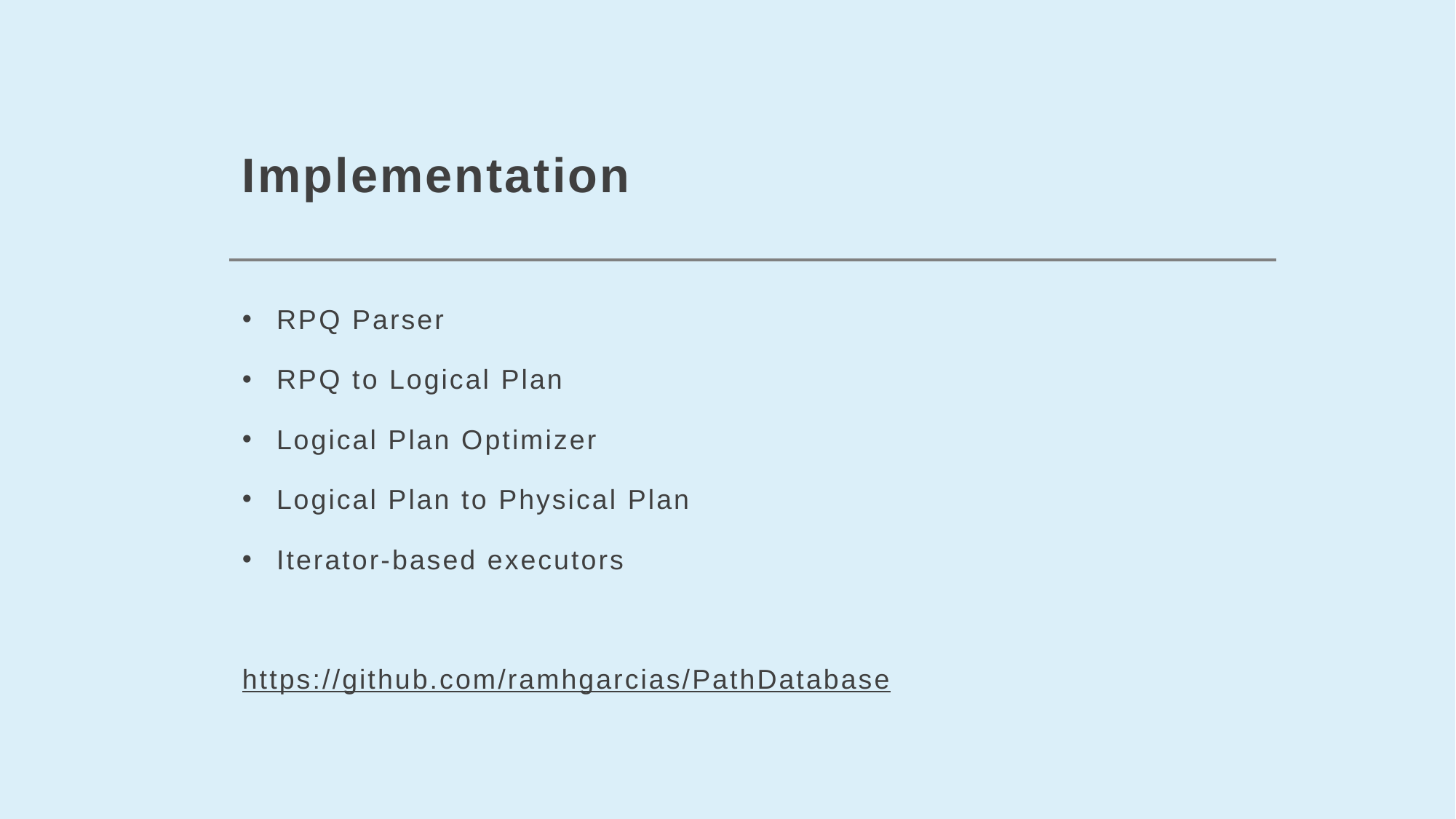

# Implementation
RPQ Parser
RPQ to Logical Plan
Logical Plan Optimizer
Logical Plan to Physical Plan
Iterator-based executors

https://github.com/ramhgarcias/PathDatabase